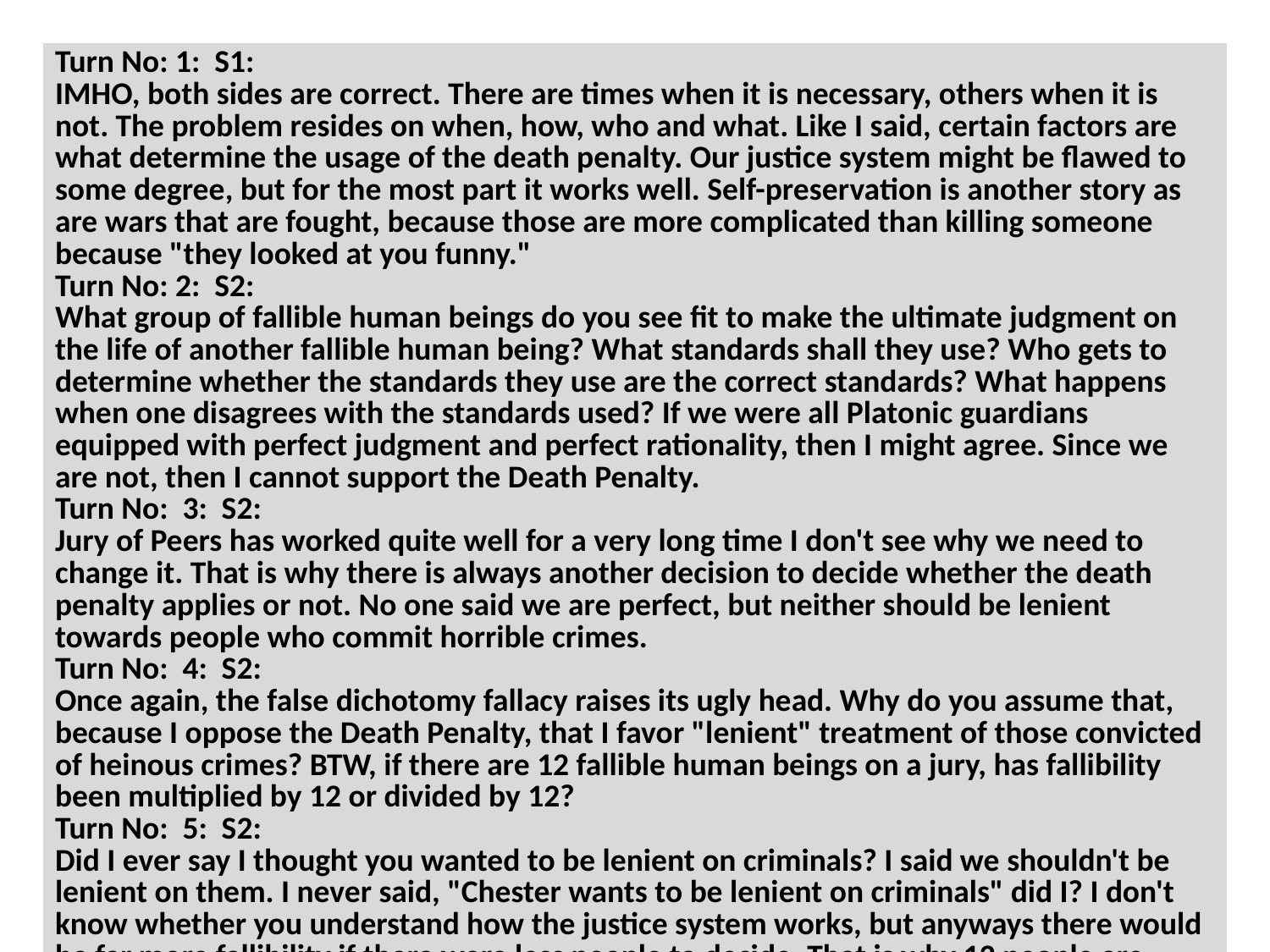

| Turn No: 1: S1: IMHO, both sides are correct. There are times when it is necessary, others when it is not. The problem resides on when, how, who and what. Like I said, certain factors are what determine the usage of the death penalty. Our justice system might be flawed to some degree, but for the most part it works well. Self-preservation is another story as are wars that are fought, because those are more complicated than killing someone because "they looked at you funny." Turn No: 2: S2: What group of fallible human beings do you see fit to make the ultimate judgment on the life of another fallible human being? What standards shall they use? Who gets to determine whether the standards they use are the correct standards? What happens when one disagrees with the standards used? If we were all Platonic guardians equipped with perfect judgment and perfect rationality, then I might agree. Since we are not, then I cannot support the Death Penalty. Turn No: 3: S2: Jury of Peers has worked quite well for a very long time I don't see why we need to change it. That is why there is always another decision to decide whether the death penalty applies or not. No one said we are perfect, but neither should be lenient towards people who commit horrible crimes. Turn No: 4: S2: Once again, the false dichotomy fallacy raises its ugly head. Why do you assume that, because I oppose the Death Penalty, that I favor "lenient" treatment of those convicted of heinous crimes? BTW, if there are 12 fallible human beings on a jury, has fallibility been multiplied by 12 or divided by 12? Turn No: 5: S2: Did I ever say I thought you wanted to be lenient on criminals? I said we shouldn't be lenient on them. I never said, "Chester wants to be lenient on criminals" did I? I don't know whether you understand how the justice system works, but anyways there would be far more fallibility if there were less people to decide. That is why 12 people are chosen to decided whether a person who commits a crime such as murder will face the death penalty or not. It is not just one person who is deciding this persons fate you know. |
| --- |